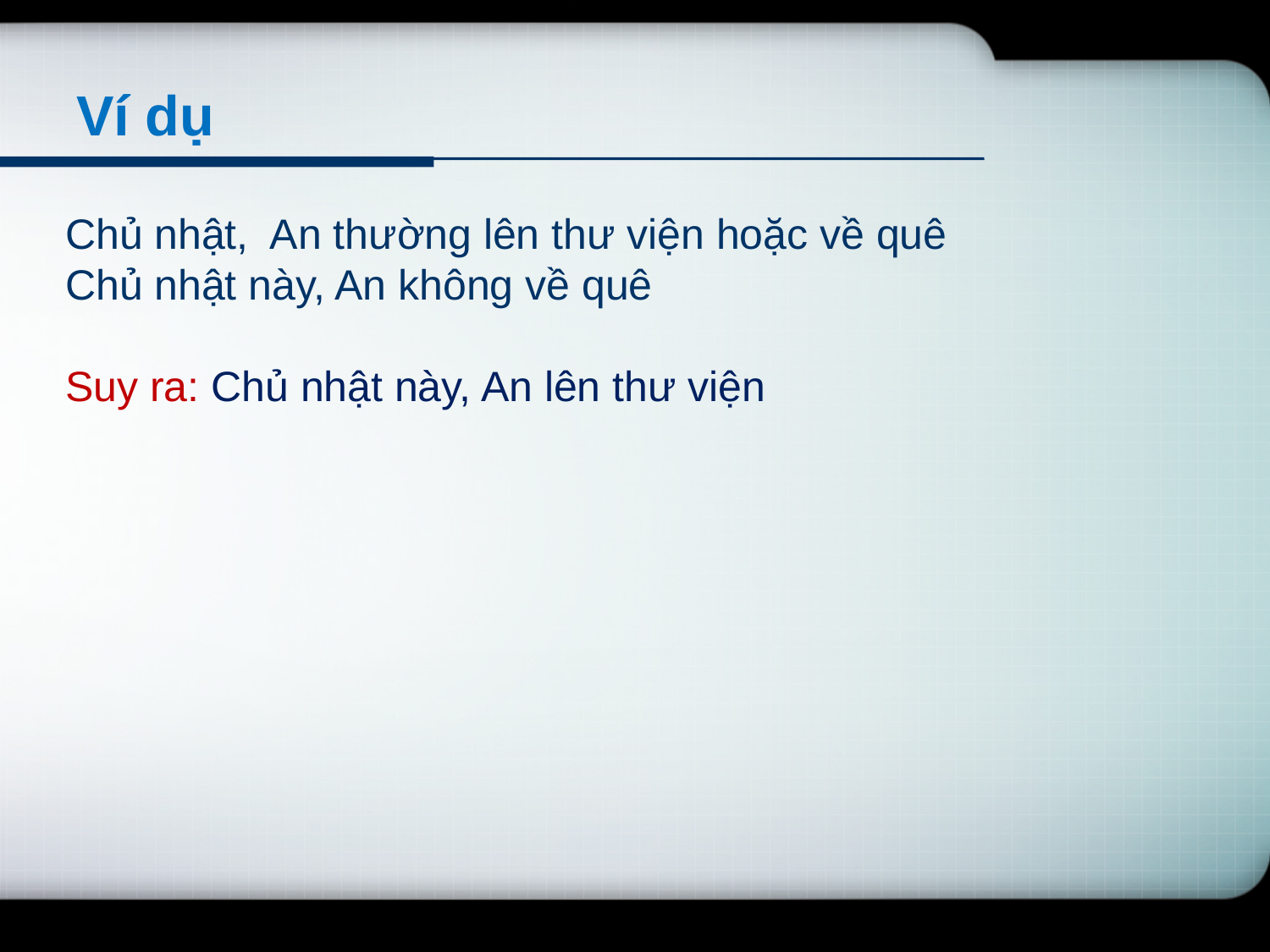

# Ví dụ
Chủ nhật,  An thường lên thư viện hoặc về quê
Chủ nhật này, An không về quê

Suy ra: Chủ nhật này, An lên thư viện